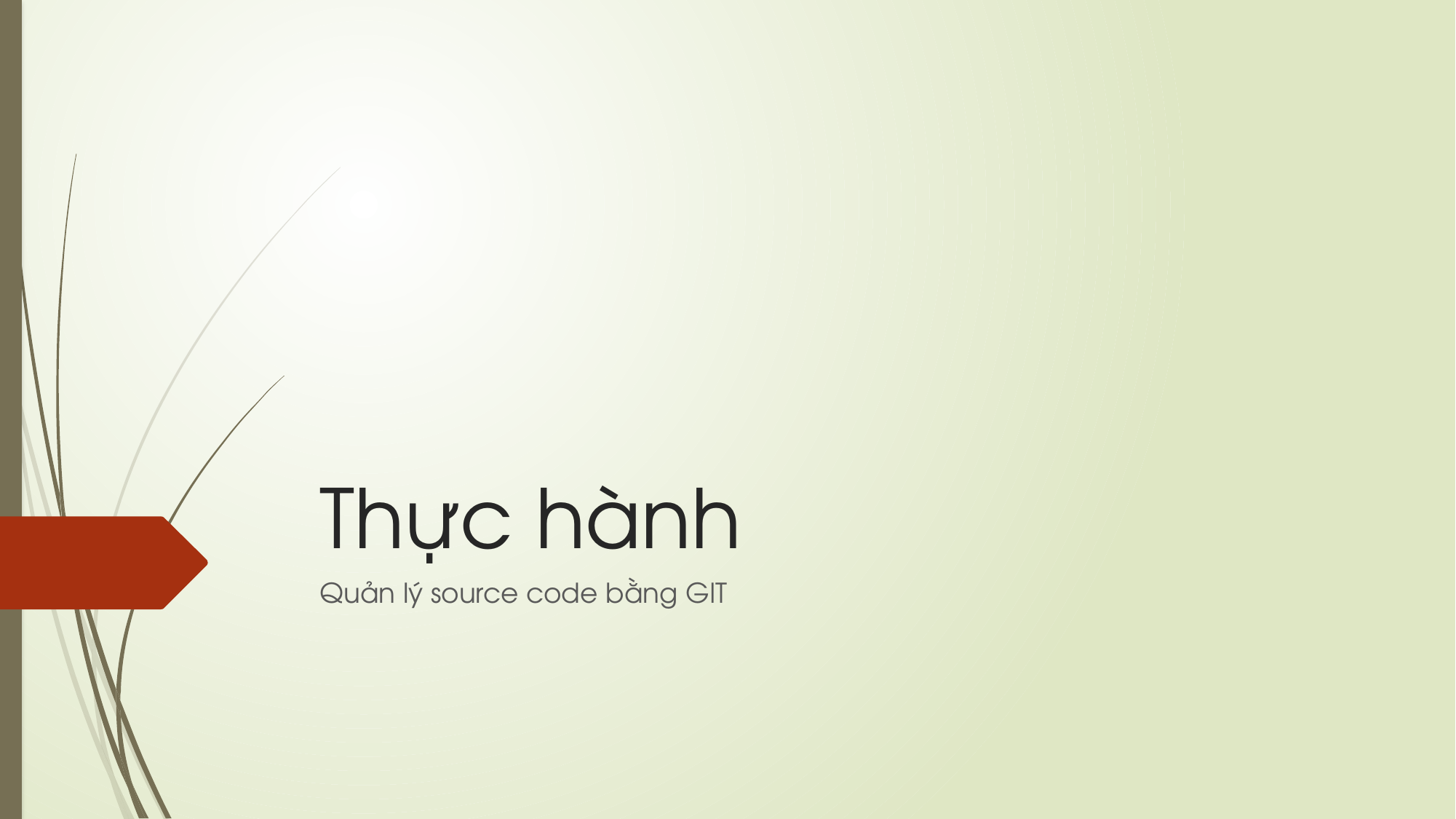

# Thực hành
Quản lý source code bằng GIT